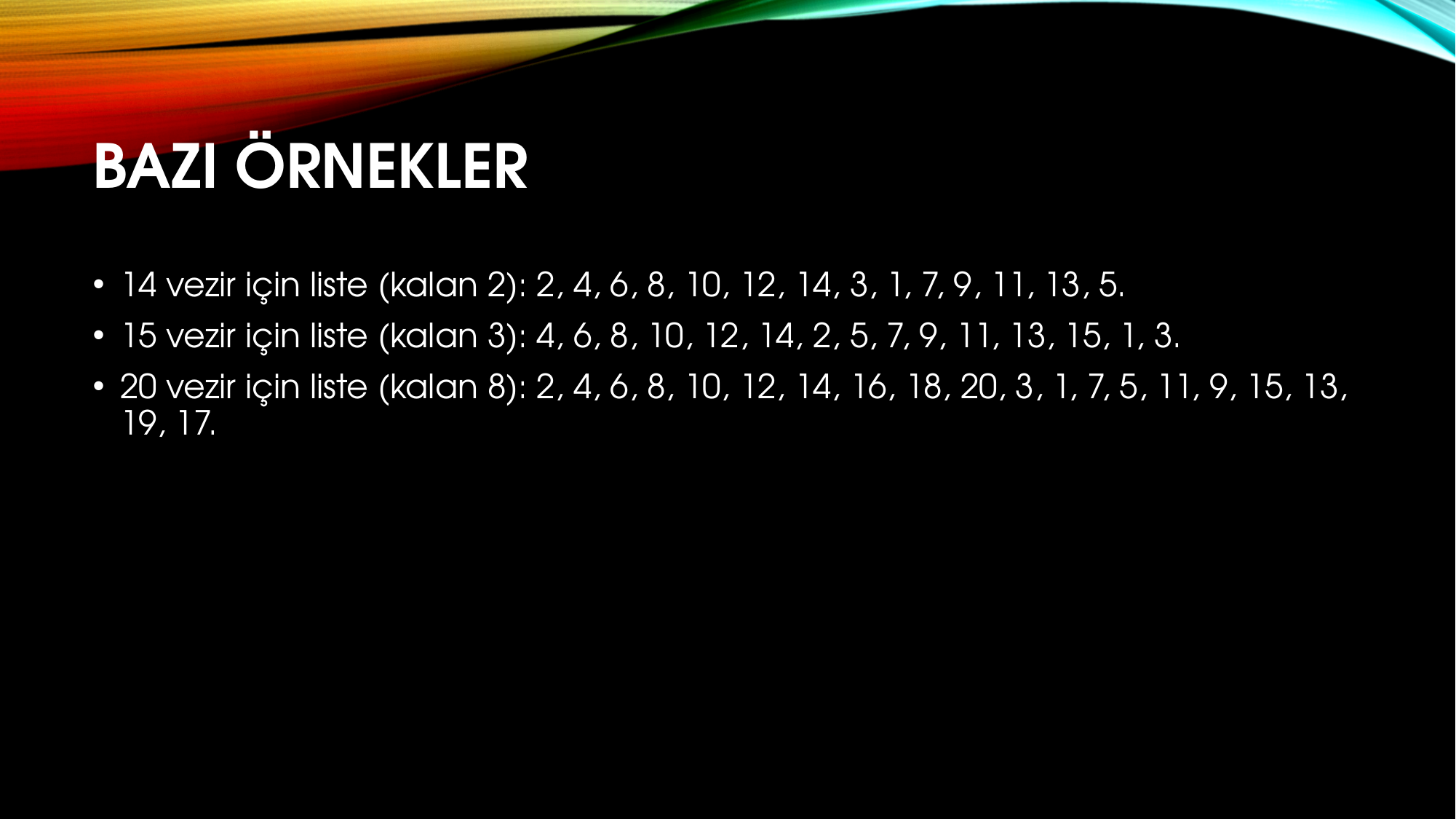

# Bazı örnekler
14 vezir için liste (kalan 2): 2, 4, 6, 8, 10, 12, 14, 3, 1, 7, 9, 11, 13, 5.
15 vezir için liste (kalan 3): 4, 6, 8, 10, 12, 14, 2, 5, 7, 9, 11, 13, 15, 1, 3.
20 vezir için liste (kalan 8): 2, 4, 6, 8, 10, 12, 14, 16, 18, 20, 3, 1, 7, 5, 11, 9, 15, 13, 19, 17.